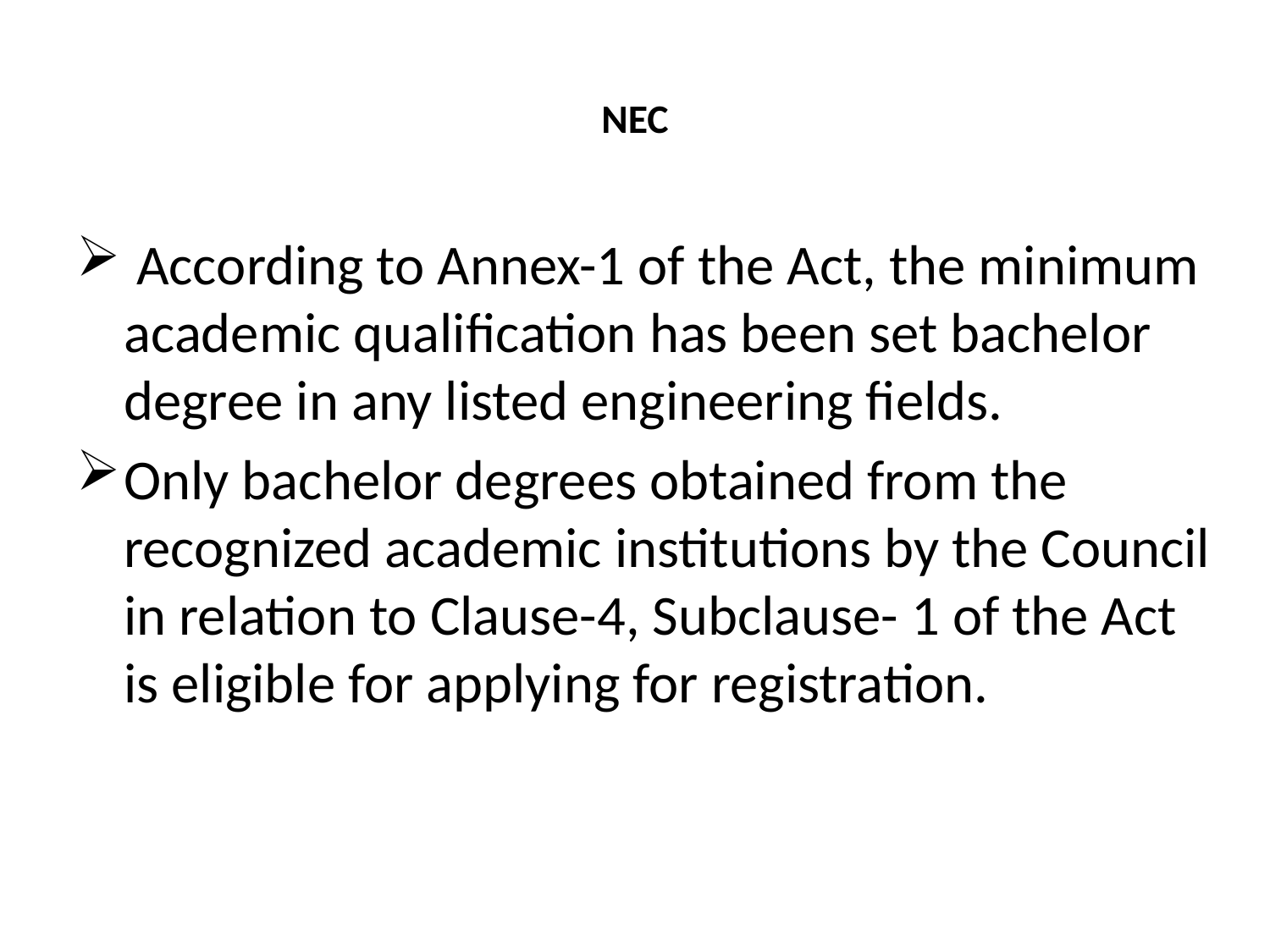

# NEC
 According to Annex-1 of the Act, the minimum academic qualification has been set bachelor degree in any listed engineering fields.
Only bachelor degrees obtained from the recognized academic institutions by the Council in relation to Clause-4, Subclause- 1 of the Act is eligible for applying for registration.